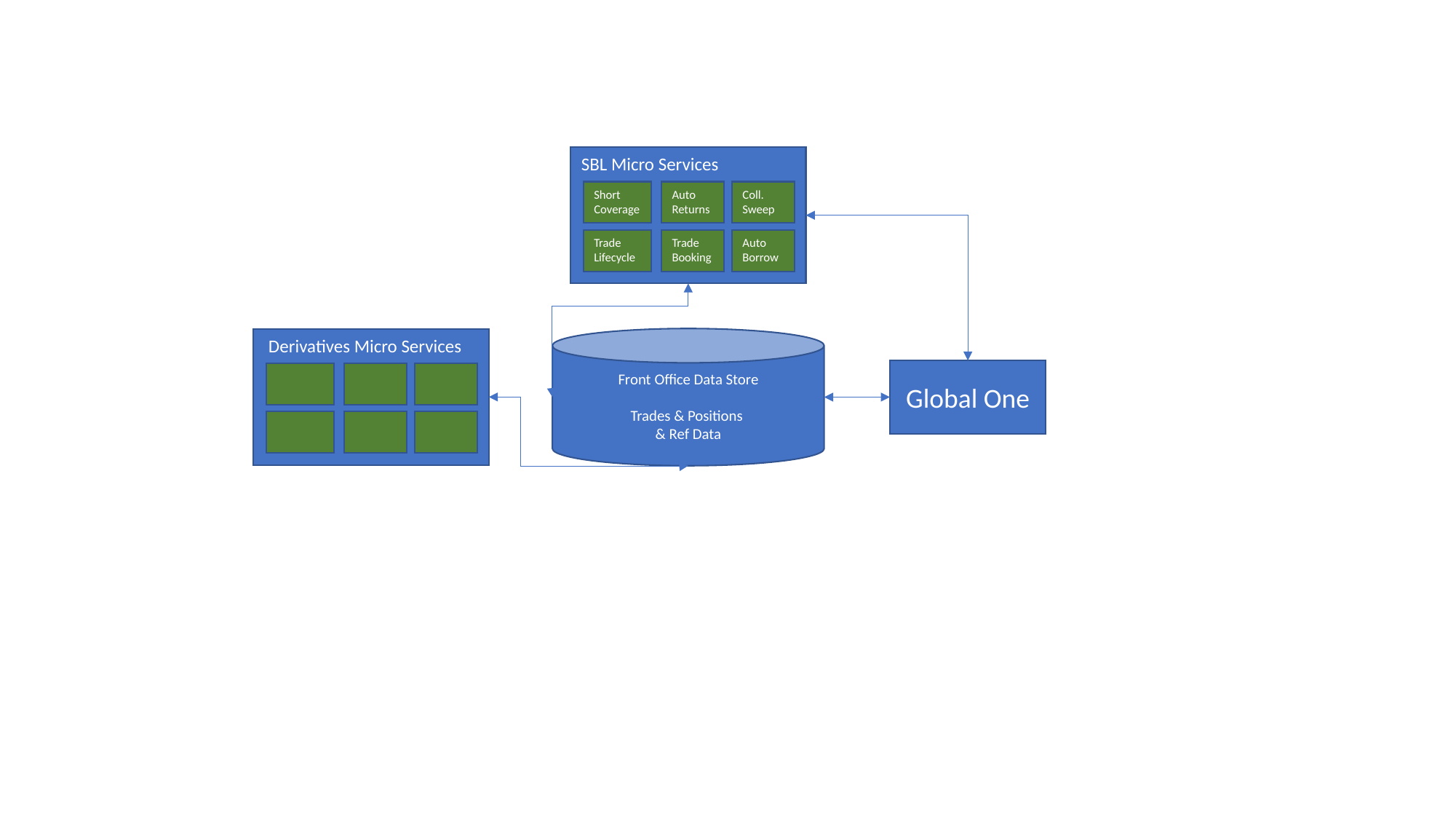

SBL Micro Services
Short Coverage
Auto Returns
Coll. Sweep
Trade  Lifecycle
Trade Booking
Auto
Borrow
Front Office Data Store

Trades & Positions
& Ref Data
 Derivatives Micro Services
Global One